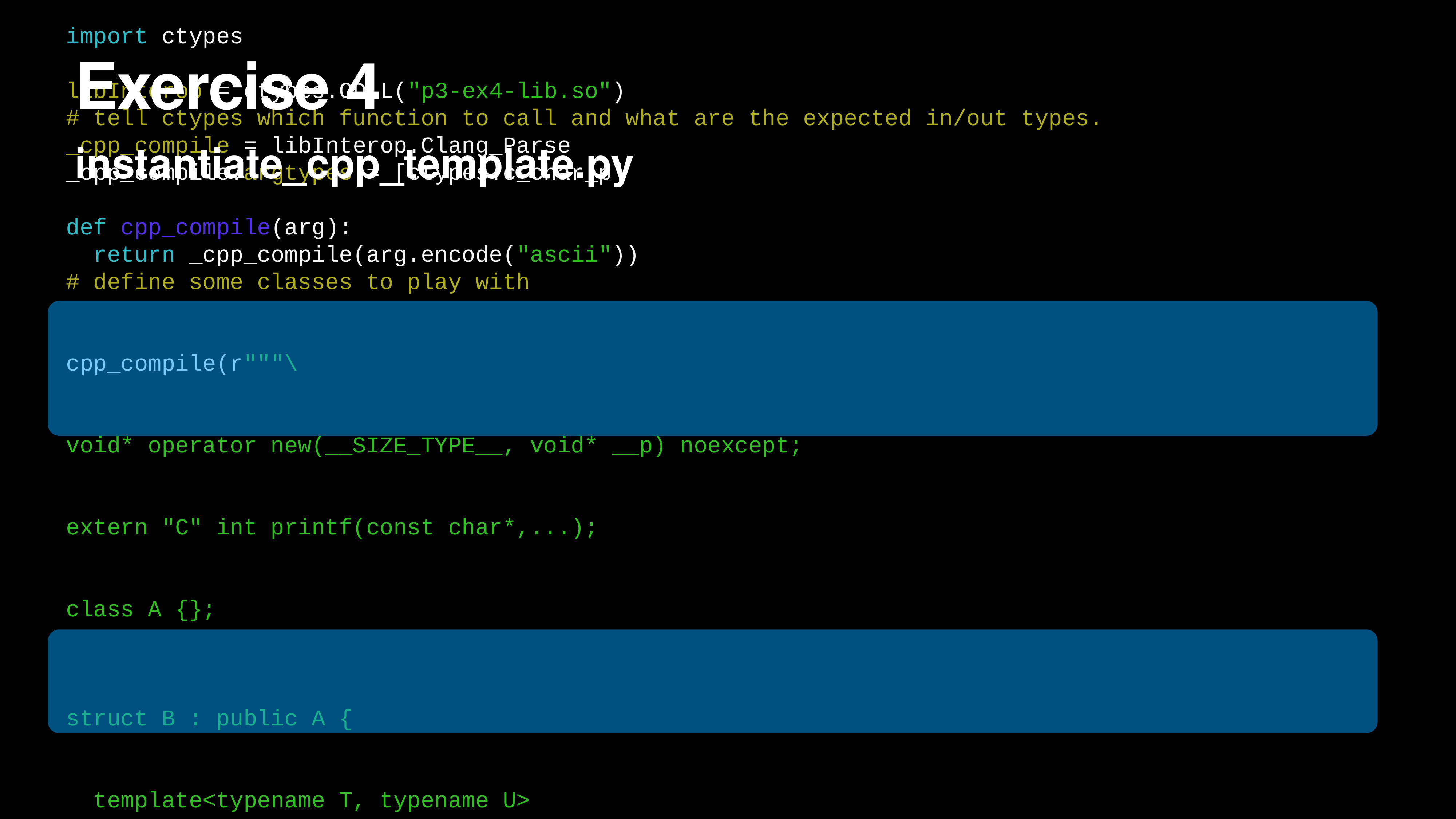

# Exercise 4
instantiate_cpp_template.py
import ctypes

libInterop = ctypes.CDLL("p3-ex4-lib.so")
# tell ctypes which function to call and what are the expected in/out types.
_cpp_compile = libInterop.Clang_Parse
_cpp_compile.argtypes = [ctypes.c_char_p]

def cpp_compile(arg):
  return _cpp_compile(arg.encode("ascii"))
# define some classes to play with
cpp_compile(r"""\
void* operator new(__SIZE_TYPE__, void* __p) noexcept;
extern "C" int printf(const char*,...);
class A {};
struct B : public A {
  template<typename T, typename U>
  void callme(T, U) { printf(" call me may B! \n"); }
};
""")